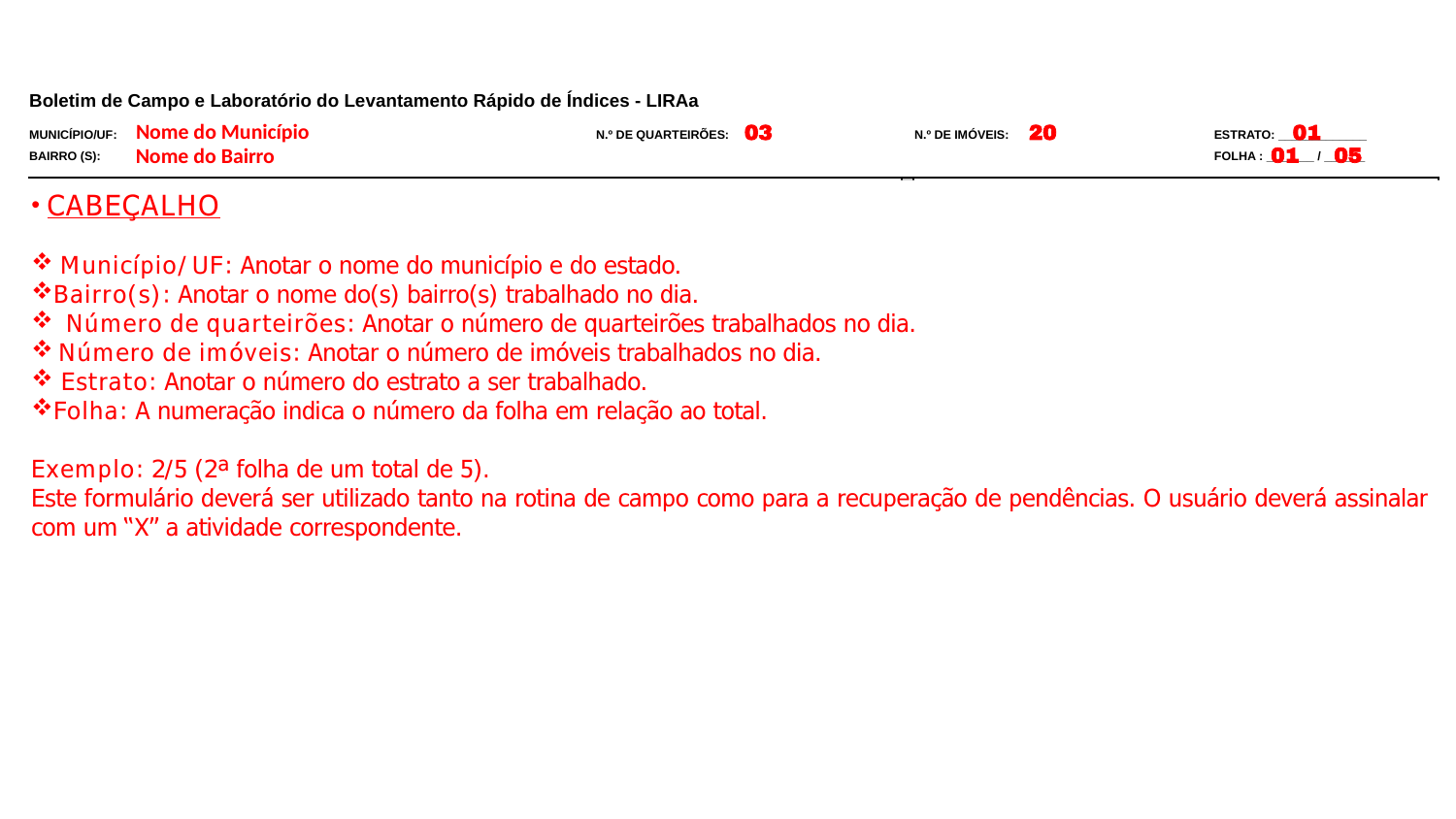

| Boletim de Campo e Laboratório do Levantamento Rápido de Índices - LIRAa |  |  |  |  |  |  |  |  |  |  |  |  |  |  |  |  |  |  |  |  |  |  |  |  |  |  |
| --- | --- | --- | --- | --- | --- | --- | --- | --- | --- | --- | --- | --- | --- | --- | --- | --- | --- | --- | --- | --- | --- | --- | --- | --- | --- | --- |
|  |  |  |  |  |  |  |  |  |  |  |  |  |  |  |  |  |  |  |  |  |  |  |  |  |  |  |
| MUNICÍPIO/UF: |  |  |  |  |  |  | N.º DE QUARTEIRÕES: |  |  |  |  |  |  |  | N.º DE IMÓVEIS: |  |  |  |  |  |  | ESTRATO: \_\_\_\_\_\_\_\_\_\_\_\_\_ |  |  |  |  |
| BAIRRO (S): |  |  |  |  |  |  |  |  |  |  |  |  |  |  |  |  |  |  |  |  |  | FOLHA : \_\_\_\_\_\_\_ / \_\_\_\_\_\_ |  |  |  |  |
|  |  |  |  |  |  |  |  |  |  |  |  |  |  |  |  |  |  |  |  |  |  |  |  |  |  |  |
| PREENCHIMENTO NO CAMPO |  |  |  |  |  |  |  |  |  |  |  |  |  |  | LABORATÓRIO |  |  |  |  |  |  |  |  |  |  |  |
| Nº DO QUARTEI- RÃO | ENDEREÇO |  |  |  | N.º DE RECIPIENTES COM FOCO |  |  |  |  |  |  | Identificação |  |  | NÚMERO DE TUBITOS |  |  | NÚMERO DE RECIPIENTES POSITIVOS |  |  |  |  |  |  |  |  |
|  | LOGRADOURO (Rua, Av., Praça, etc.) | Nº/ Compl. | Imoveis |  | TIPO DE RECIPIENTE |  |  |  |  |  |  | Nº das Amostras coletadas | Nº Tubi-tos |  | EXAMI- NADAS | aegy-pti | albo- pic-tus | Aedes aegypti |  |  |  |  |  |  |  | Aedes albo- pictus |
|  |  |  | TB | Out | A 1 | A 2 | B | C | D 1 | D 2 | E |  |  |  |  |  |  | A 1 | A 2 | B | C | D 1 | D 2 | E | TOTAL |  |
|  |  |  |  |  |  |  |  |  |  |  |  |  |  |  |  |  |  |  |  |  |  |  |  |  |  |  |
|  |  |  |  |  |  |  |  |  |  |  |  |  |  |  |  |  |  |  |  |  |  |  |  |  |  |  |
|  |  |  |  |  |  |  |  |  |  |  |  |  |  |  |  |  |  |  |  |  |  |  |  |  |  |  |
|  |  |  |  |  |  |  |  |  |  |  |  |  |  |  |  |  |  |  |  |  |  |  |  |  |  |  |
|  |  |  |  |  |  |  |  |  |  |  |  |  |  |  |  |  |  |  |  |  |  |  |  |  |  |  |
|  |  |  |  |  |  |  |  |  |  |  |  |  |  |  |  |  |  |  |  |  |  |  |  |  |  |  |
|  |  |  |  |  |  |  |  |  |  |  |  |  |  |  |  |  |  |  |  |  |  |  |  |  |  |  |
| TOTAL |  |  |  |  |  |  |  |  |  |  |  |  |  |  |  |  |  |  |  |  |  |  |  |  |  |  |
Nome do Município
03
20
01
01     05
Nome do Bairro
 CABEÇALHO

 Município/UF: Anotar o nome do município e do estado.
Bairro(s): Anotar o nome do(s) bairro(s) trabalhado no dia.
 Número de quarteirões: Anotar o número de quarteirões trabalhados no dia.
Número de imóveis: Anotar o número de imóveis trabalhados no dia.
 Estrato: Anotar o número do estrato a ser trabalhado.
Folha: A numeração indica o número da folha em relação ao total.

Exemplo: 2/5 (2ª folha de um total de 5).
Este formulário deverá ser utilizado tanto na rotina de campo como para a recuperação de pendências. O usuário deverá assinalar com um “X” a atividade correspondente.

| Nº de imóveis positivos p/ Aedes aegypti: \_\_\_\_\_\_\_\_\_\_\_\_ p/ Aedes albopictus: \_\_\_\_\_\_\_\_\_\_\_\_ Nº de terrenos baldios positivos p/ Ae. aegypti \_\_\_\_\_\_\_\_\_\_ p/ Ae. Albopictus: \_\_\_\_\_\_\_\_\_\_\_\_ |
| --- |